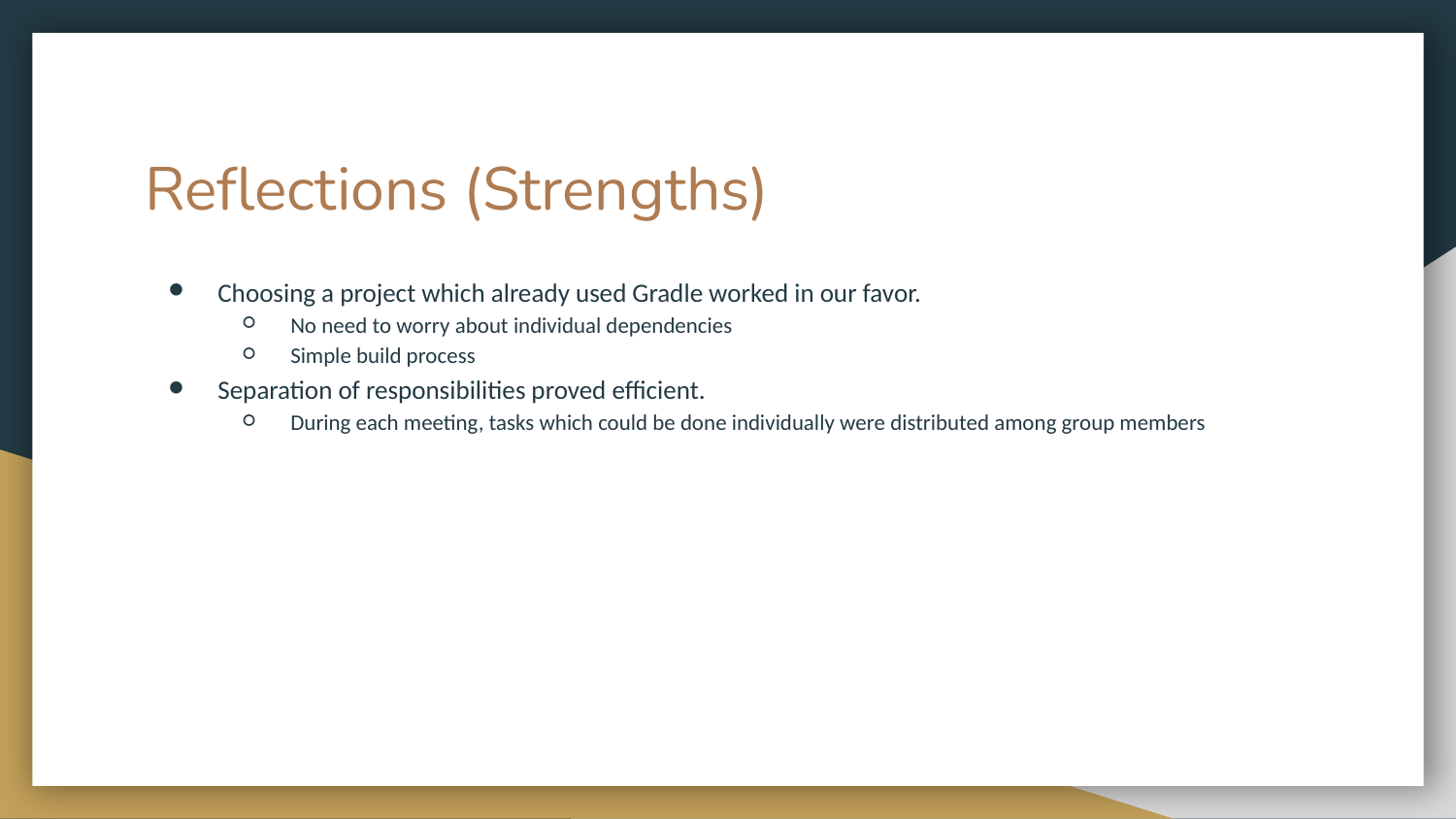

# Reflections (Strengths)
Choosing a project which already used Gradle worked in our favor.
No need to worry about individual dependencies
Simple build process
Separation of responsibilities proved efficient.
During each meeting, tasks which could be done individually were distributed among group members